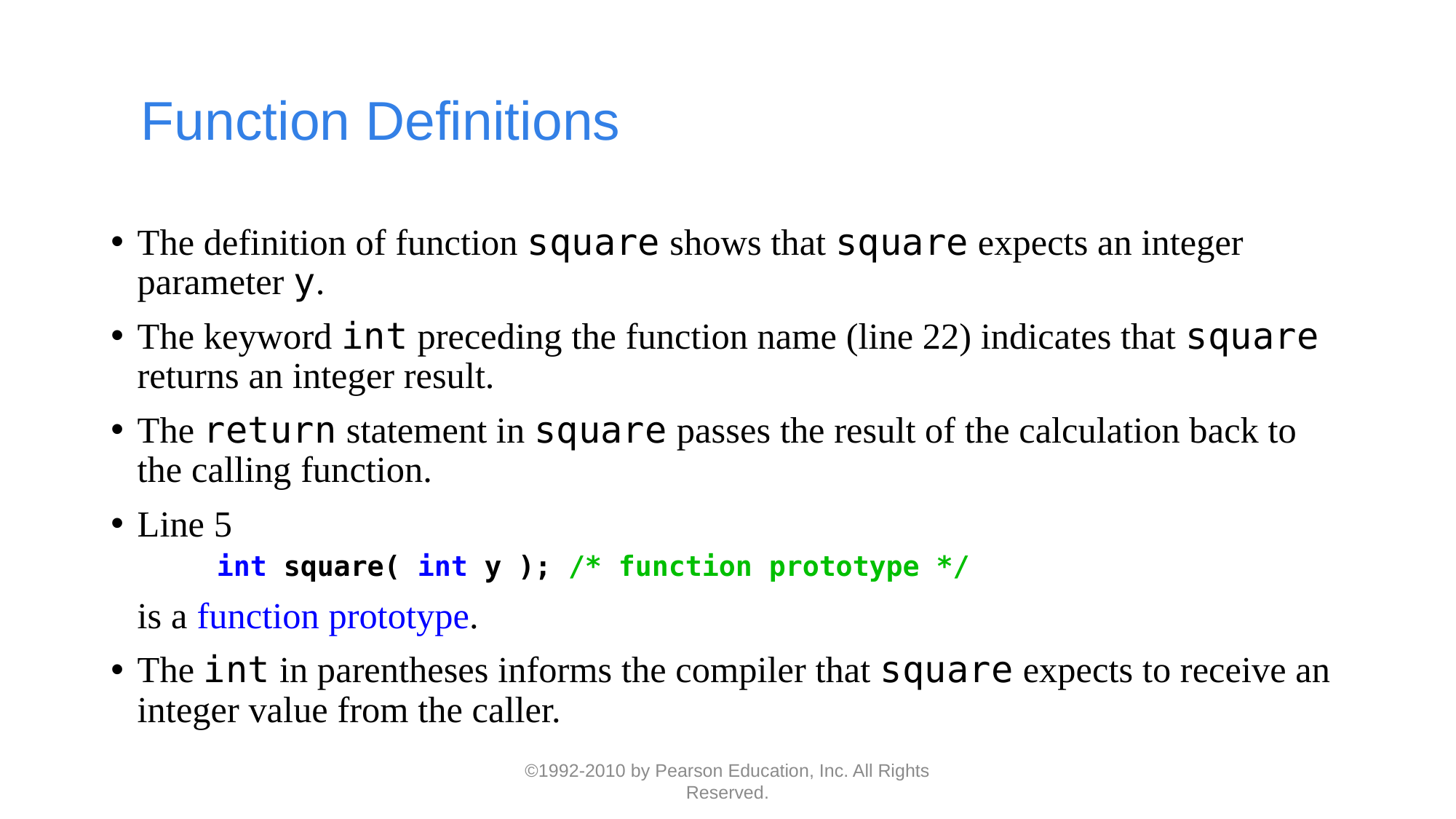

# Function Definitions
The definition of function square shows that square expects an integer parameter y.
The keyword int preceding the function name (line 22) indicates that square returns an integer result.
The return statement in square passes the result of the calculation back to the calling function.
Line 5
int square( int y ); /* function prototype */
	is a function prototype.
The int in parentheses informs the compiler that square expects to receive an integer value from the caller.
©1992-2010 by Pearson Education, Inc. All Rights Reserved.